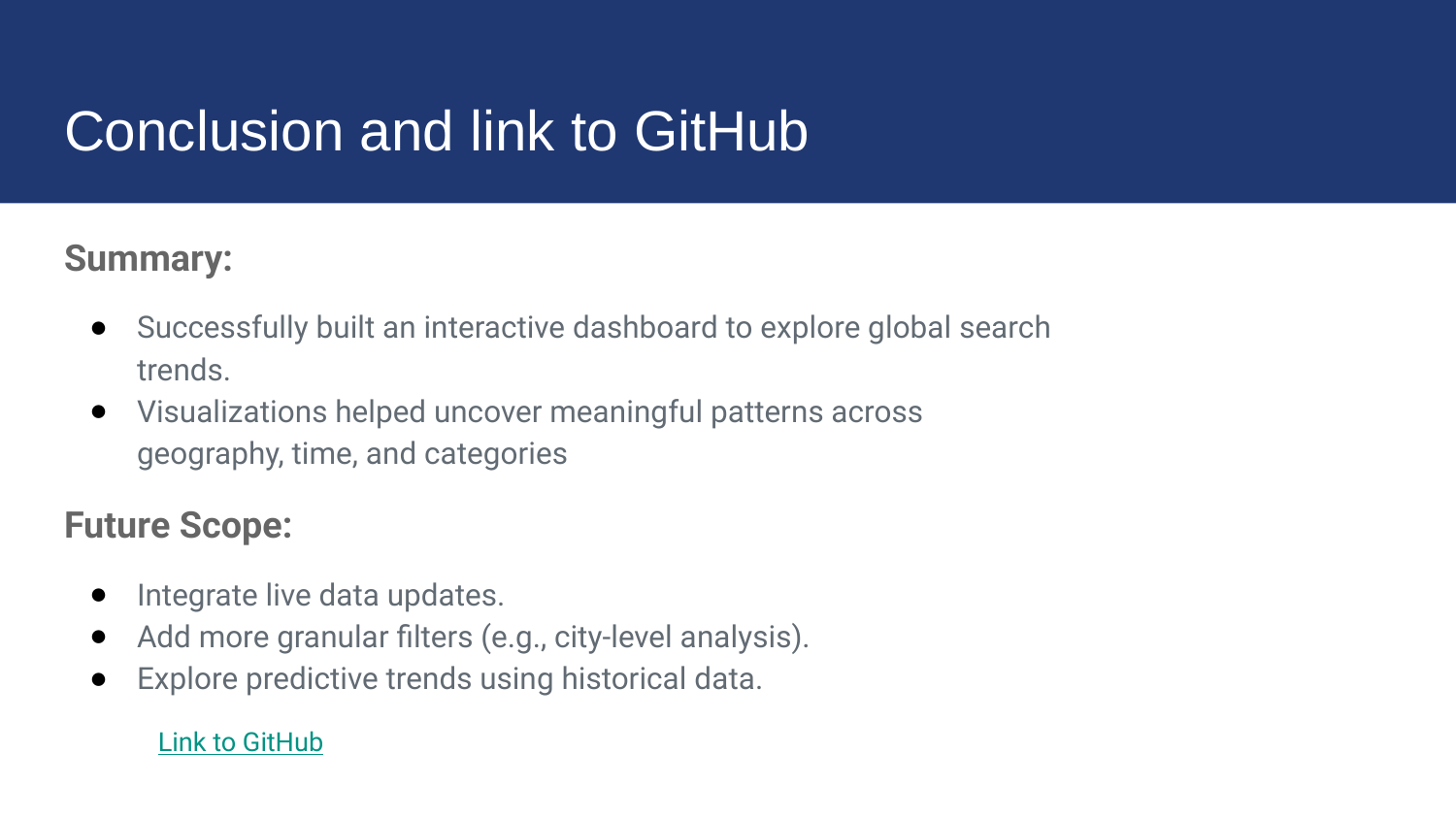

# Conclusion and link to GitHub
Summary:
Successfully built an interactive dashboard to explore global search trends.
Visualizations helped uncover meaningful patterns across geography, time, and categories
Future Scope:
Integrate live data updates.
Add more granular filters (e.g., city-level analysis).
Explore predictive trends using historical data.
Link to GitHub